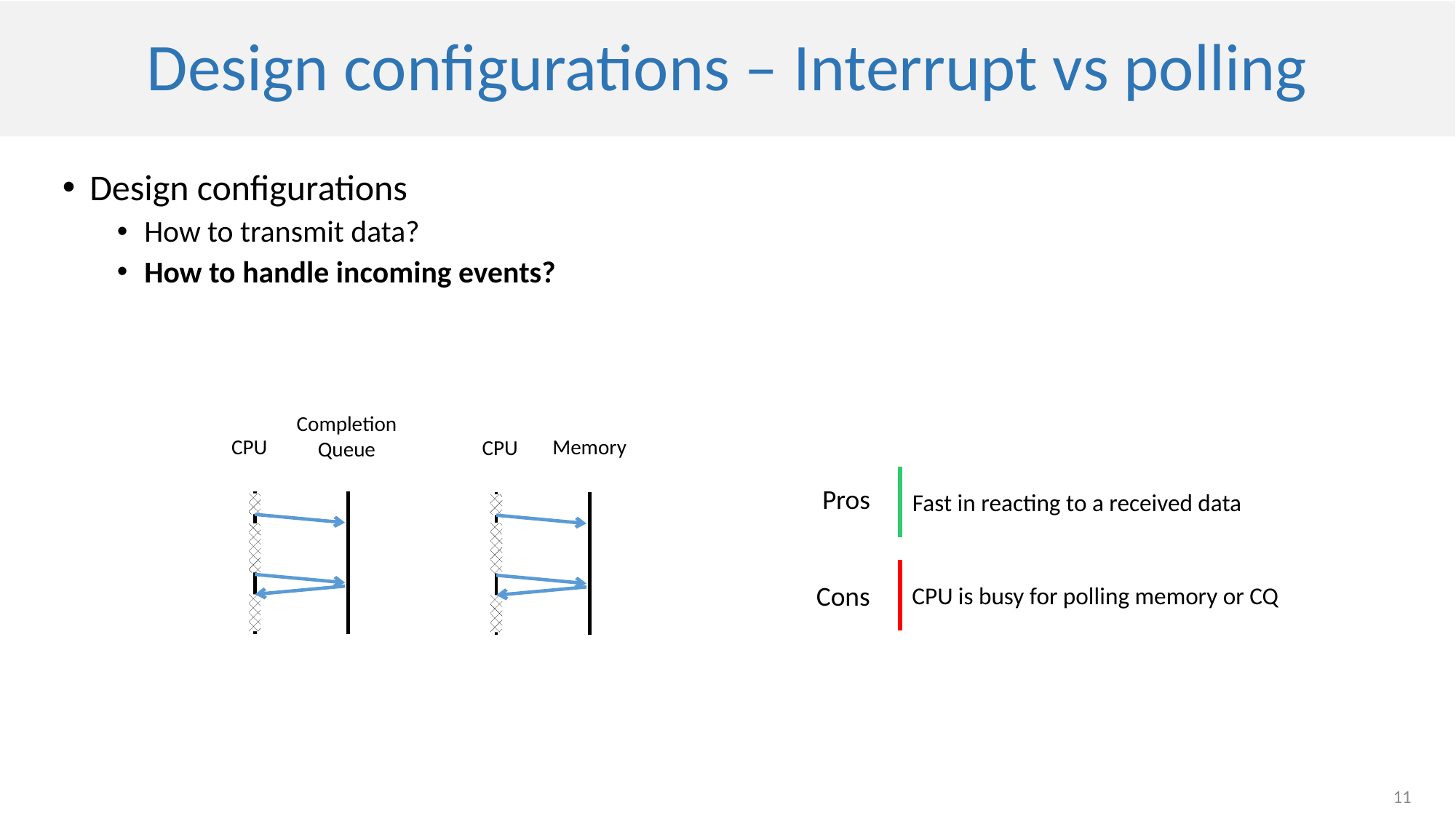

# Design configurations – Interrupt vs polling
Design configurations
How to transmit data?
How to handle incoming events?

Completion Queue
Memory
CPU
CPU

Pros
Fast in reacting to a received data
Cons
CPU is busy for polling memory or CQ
11